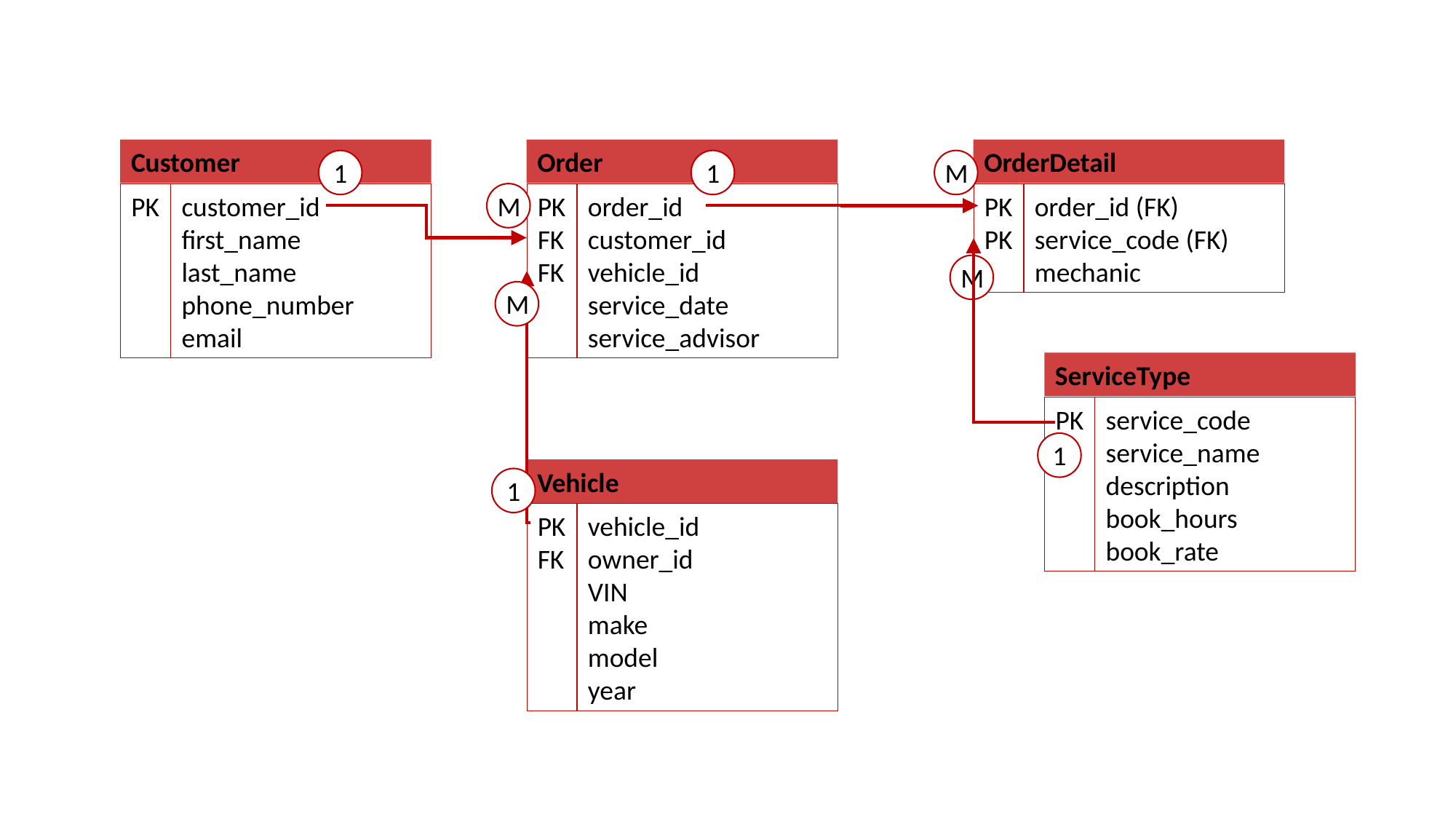

Customer
PK

customer_id
first_name
last_name
phone_number
email
Order
PK
FK
FK

order_id
customer_id
vehicle_id
service_date
service_advisor
OrderDetail
PK
PK

order_id (FK)
service_code (FK)
mechanic

1

1
M

M

M

M

ServiceType
PK

service_code
service_name
description
book_hours
book_rate

1
Vehicle
PK
FK

vehicle_id
owner_id
VIN
make
model
year

1